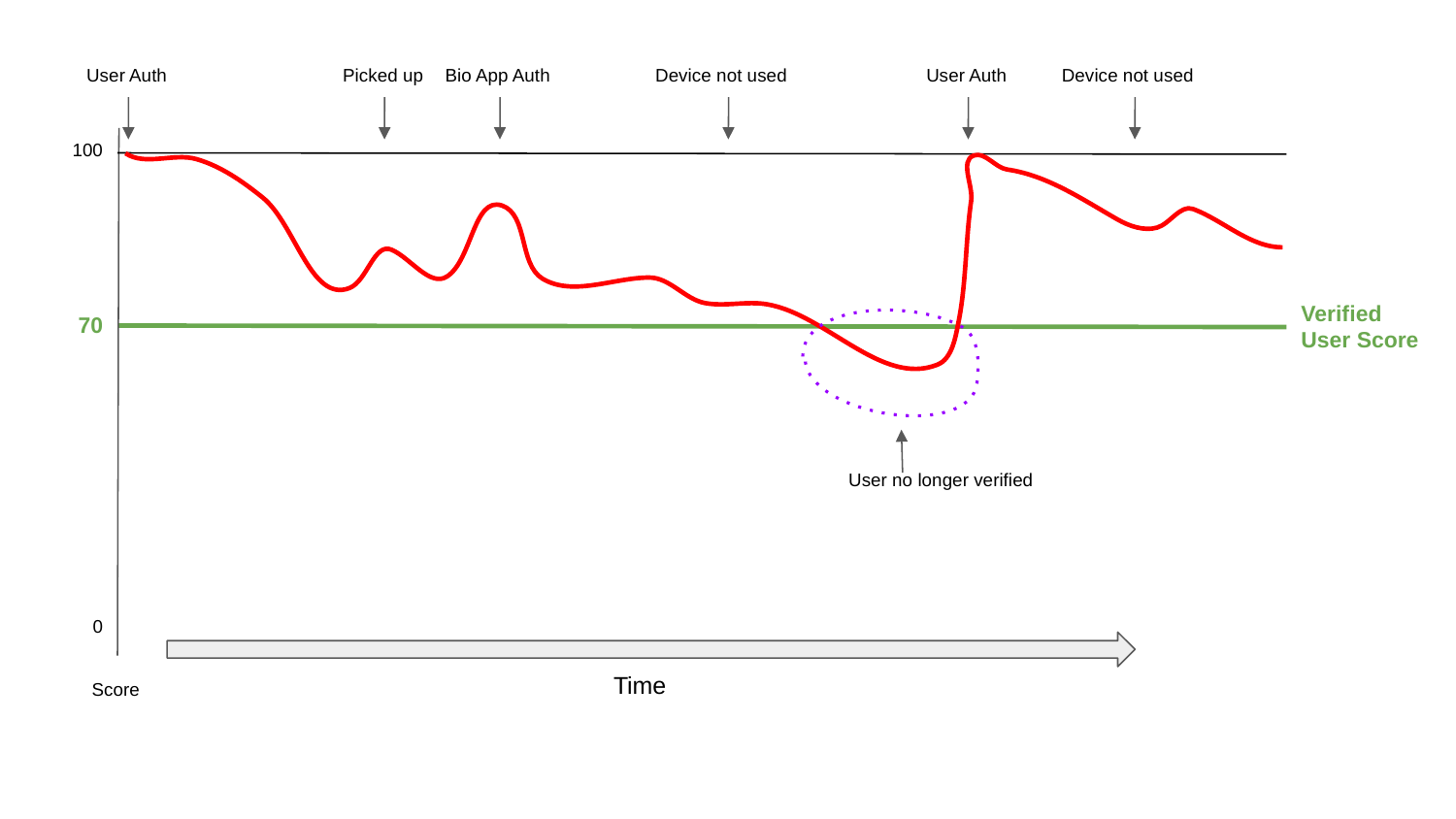

User Auth
Picked up
Bio App Auth
Device not used
User Auth
Device not used
100

Verified User Score
70

User no longer verified
0

Time
Score